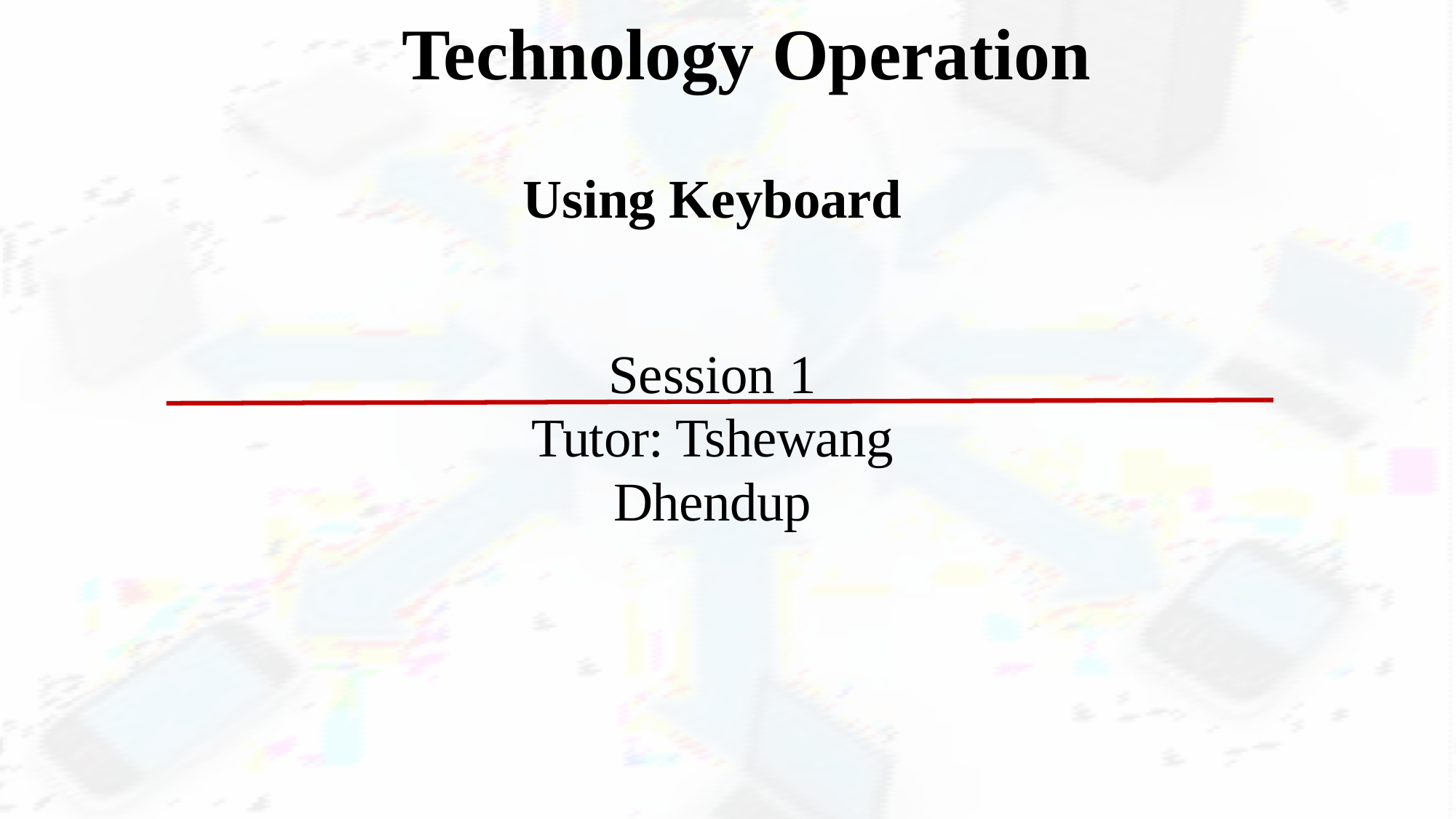

# Technology Operation
Using Keyboard

Session 1
Tutor: Tshewang Dhendup